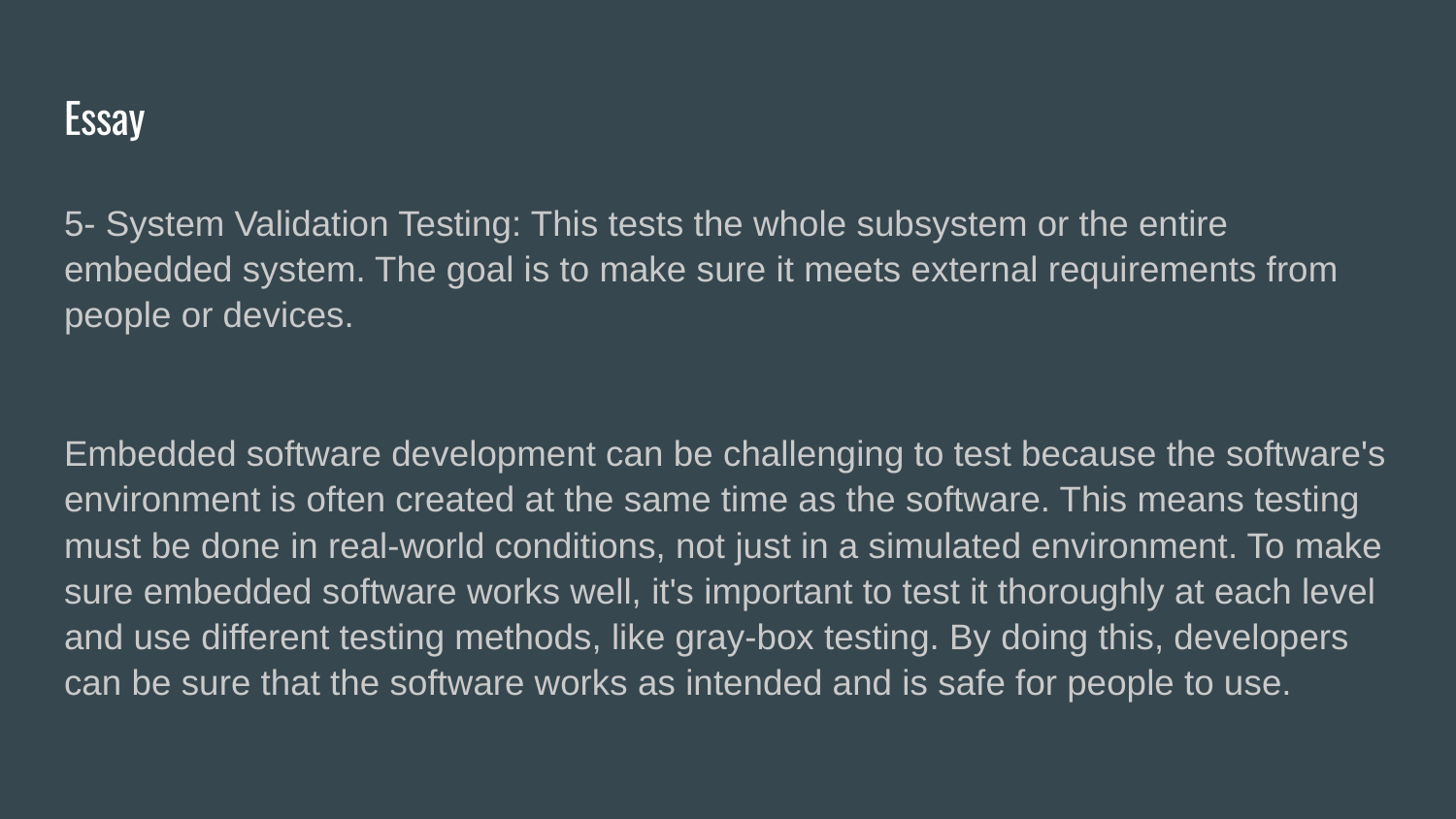

# Essay

5- System Validation Testing: This tests the whole subsystem or the entire embedded system. The goal is to make sure it meets external requirements from people or devices.

Embedded software development can be challenging to test because the software's environment is often created at the same time as the software. This means testing must be done in real-world conditions, not just in a simulated environment. To make sure embedded software works well, it's important to test it thoroughly at each level and use different testing methods, like gray-box testing. By doing this, developers can be sure that the software works as intended and is safe for people to use.